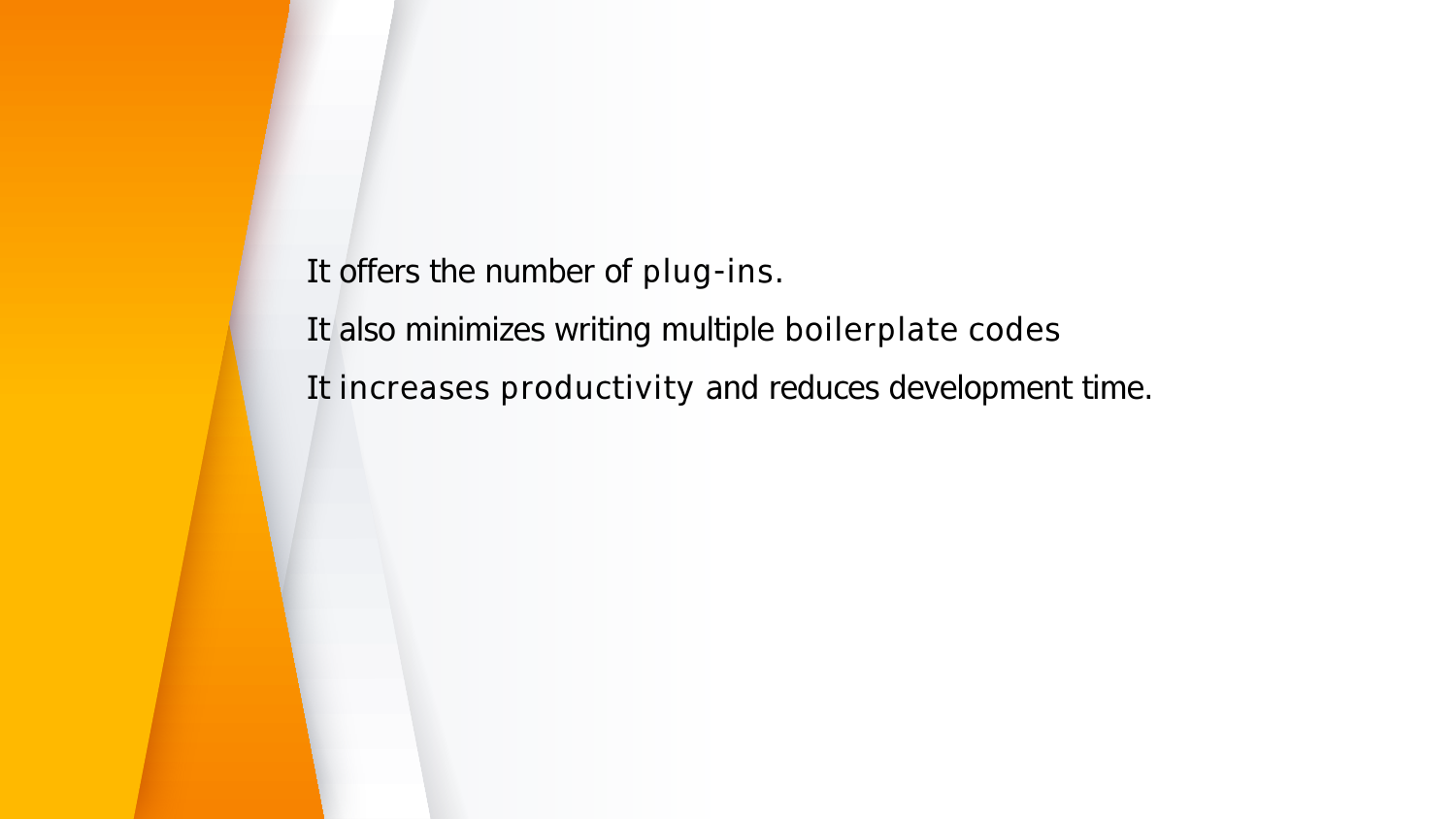

It offers the number of plug-ins.
It also minimizes writing multiple boilerplate codes
It increases productivity and reduces development time.